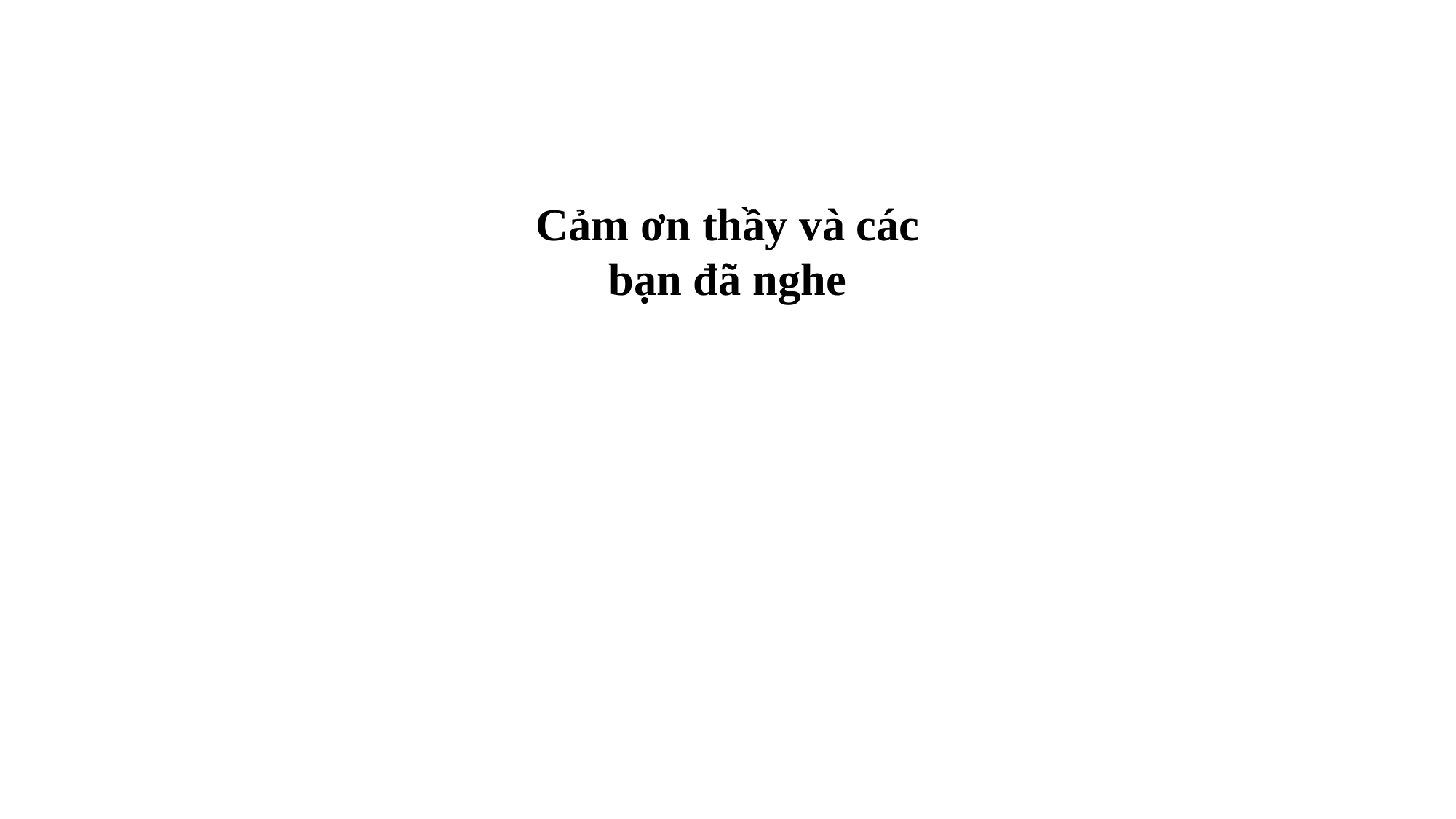

Cảm ơn thầy và các bạn đã nghe